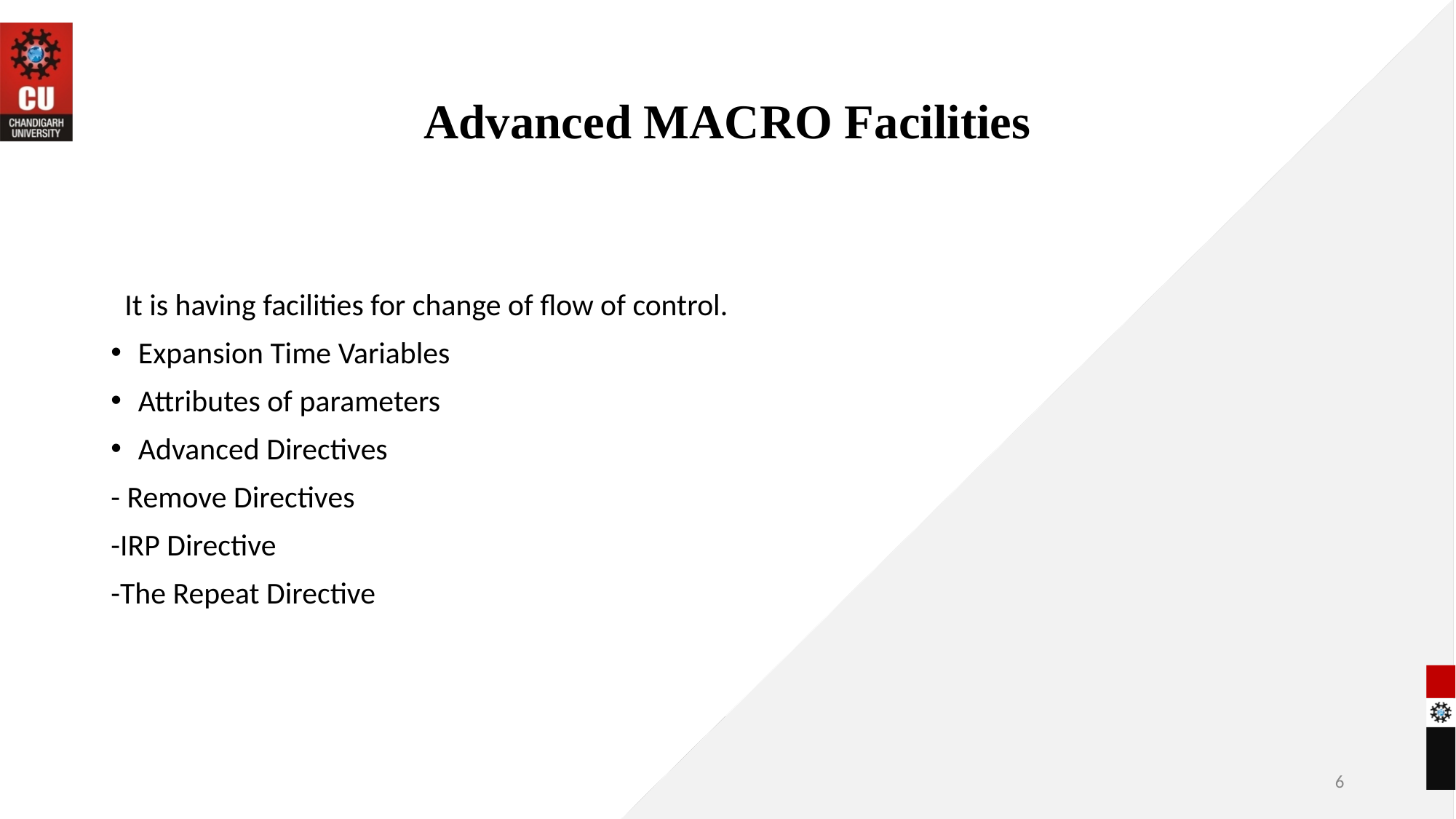

# Advanced MACRO Facilities

  It is having facilities for change of flow of control.
Expansion Time Variables
Attributes of parameters
Advanced Directives
- Remove Directives
-IRP Directive
-The Repeat Directive
6